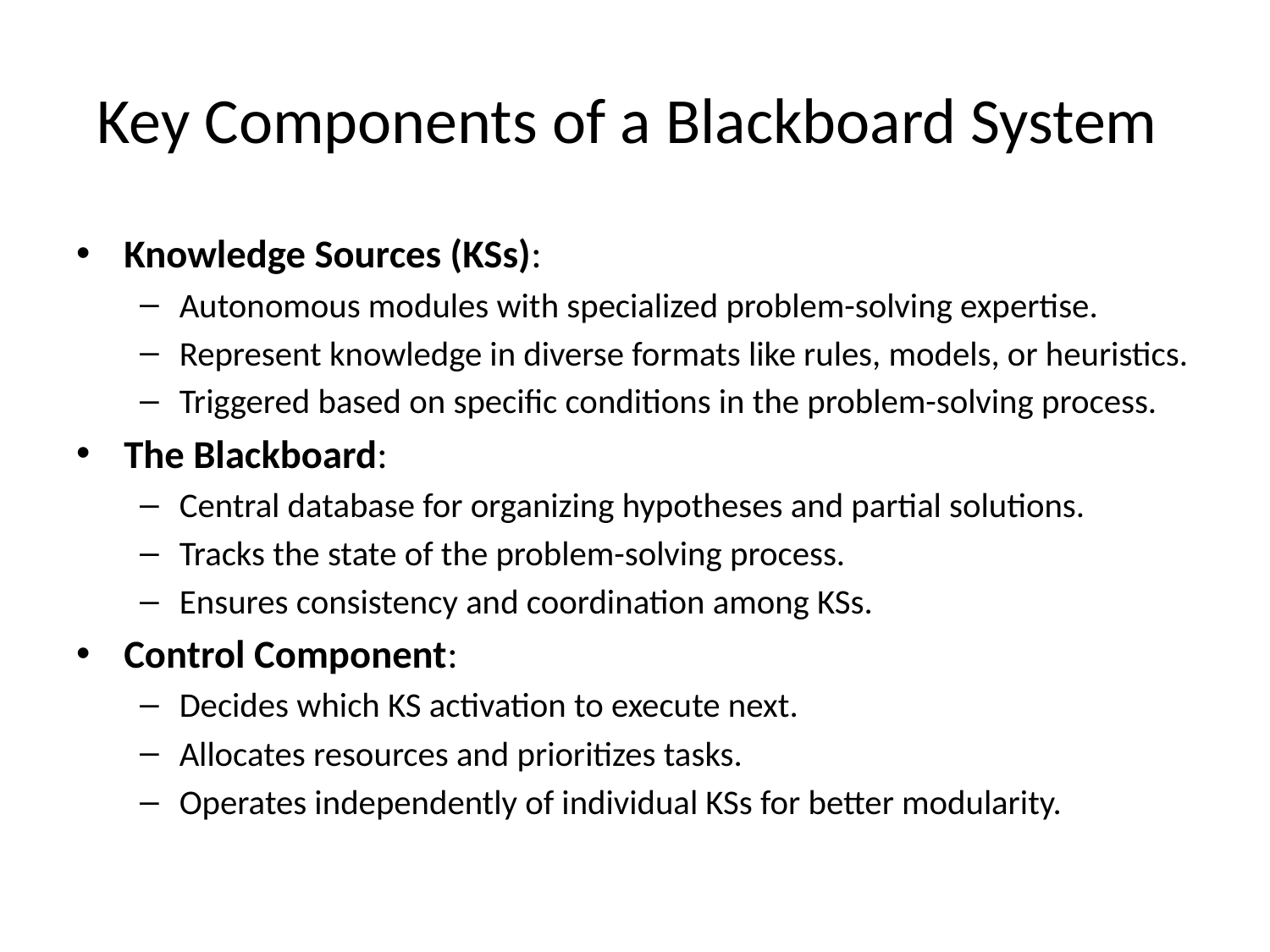

# Key Components of a Blackboard System
Knowledge Sources (KSs):
Autonomous modules with specialized problem-solving expertise.
Represent knowledge in diverse formats like rules, models, or heuristics.
Triggered based on specific conditions in the problem-solving process.
The Blackboard:
Central database for organizing hypotheses and partial solutions.
Tracks the state of the problem-solving process.
Ensures consistency and coordination among KSs.
Control Component:
Decides which KS activation to execute next.
Allocates resources and prioritizes tasks.
Operates independently of individual KSs for better modularity.